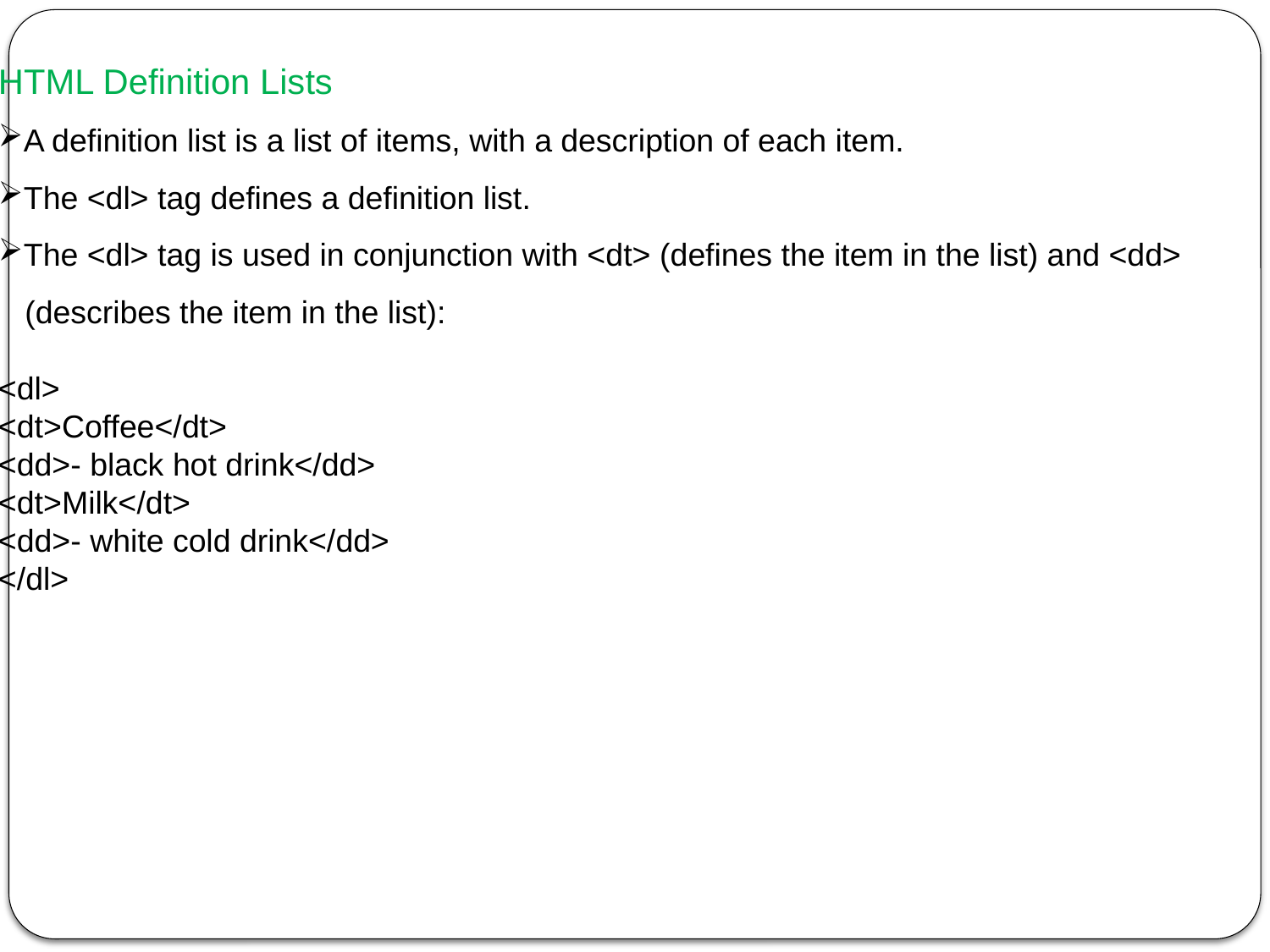

HTML Definition Lists
A definition list is a list of items, with a description of each item.
The <dl> tag defines a definition list.
The <dl> tag is used in conjunction with <dt> (defines the item in the list) and <dd>
   (describes the item in the list):

<dl>
<dt>Coffee</dt>
<dd>- black hot drink</dd>
<dt>Milk</dt>
<dd>- white cold drink</dd>
</dl>